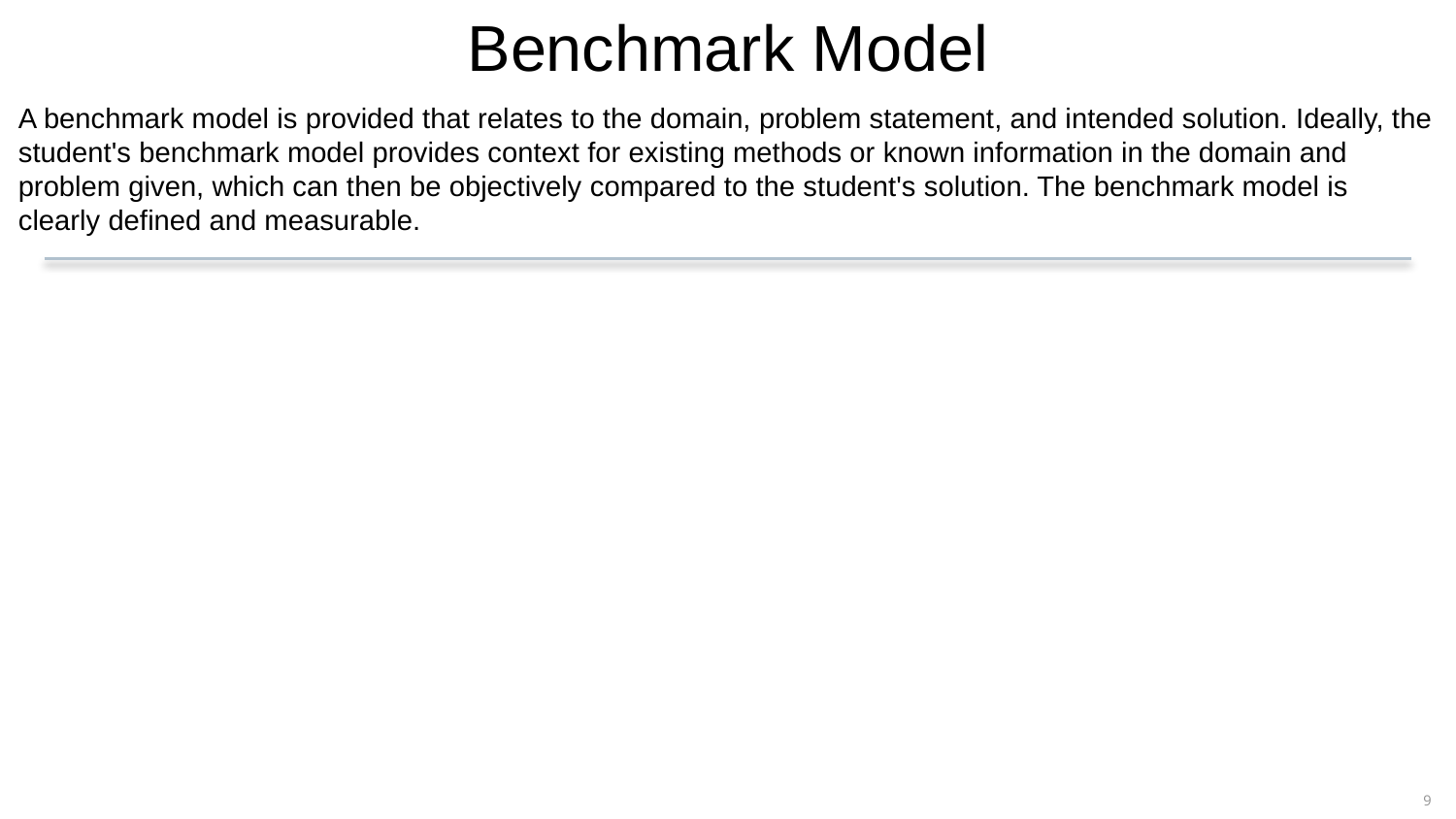

Benchmark Model
A benchmark model is provided that relates to the domain, problem statement, and intended solution. Ideally, the student's benchmark model provides context for existing methods or known information in the domain and problem given, which can then be objectively compared to the student's solution. The benchmark model is clearly defined and measurable.
9